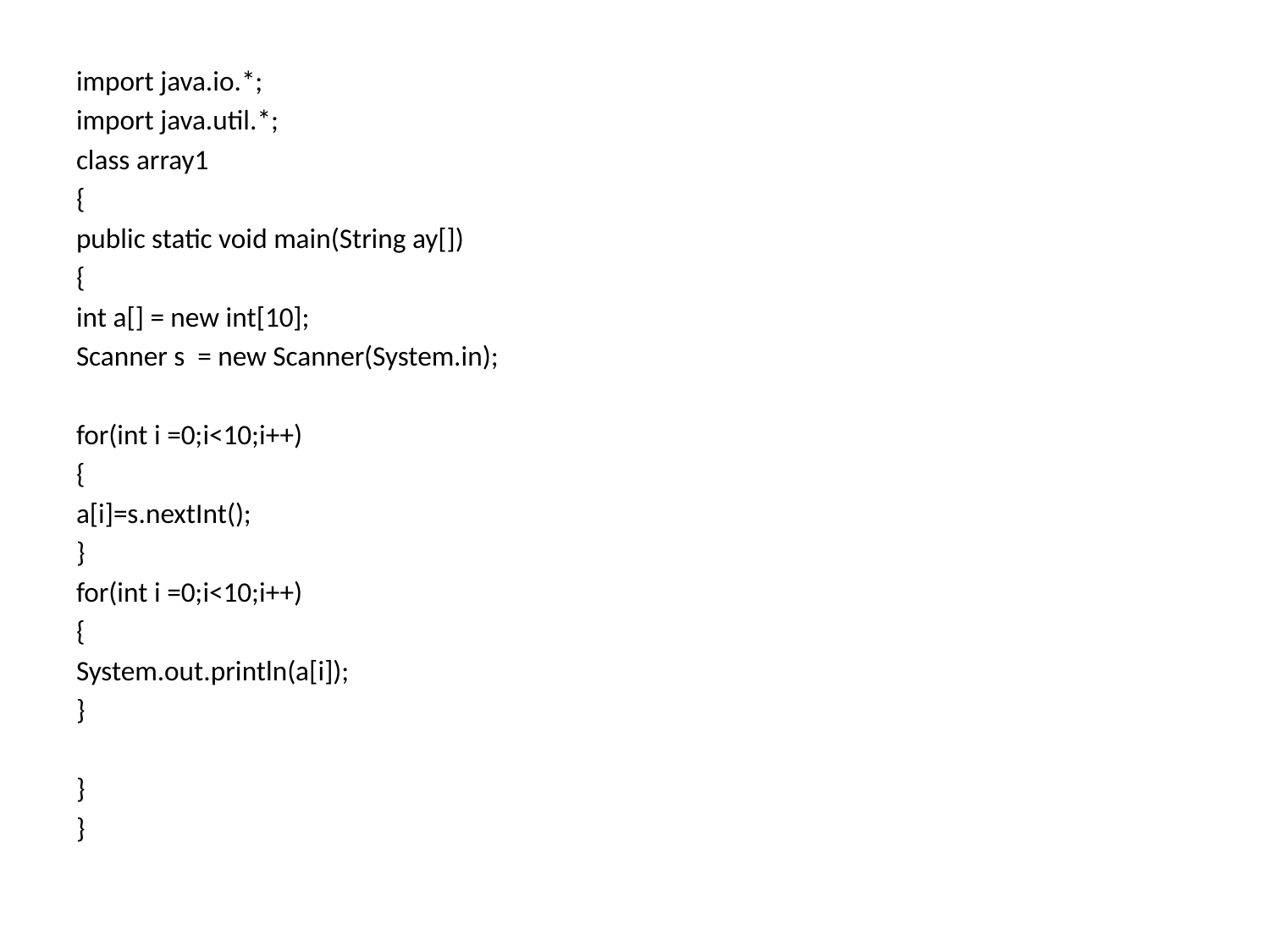

import java.io.*;
import java.util.*;
class array1
{
public static void main(String ay[])
{
int a[] = new int[10];
Scanner s  = new Scanner(System.in);

for(int i =0;i<10;i++)
{
a[i]=s.nextInt();
}
for(int i =0;i<10;i++)
{
System.out.println(a[i]);
}

}
}